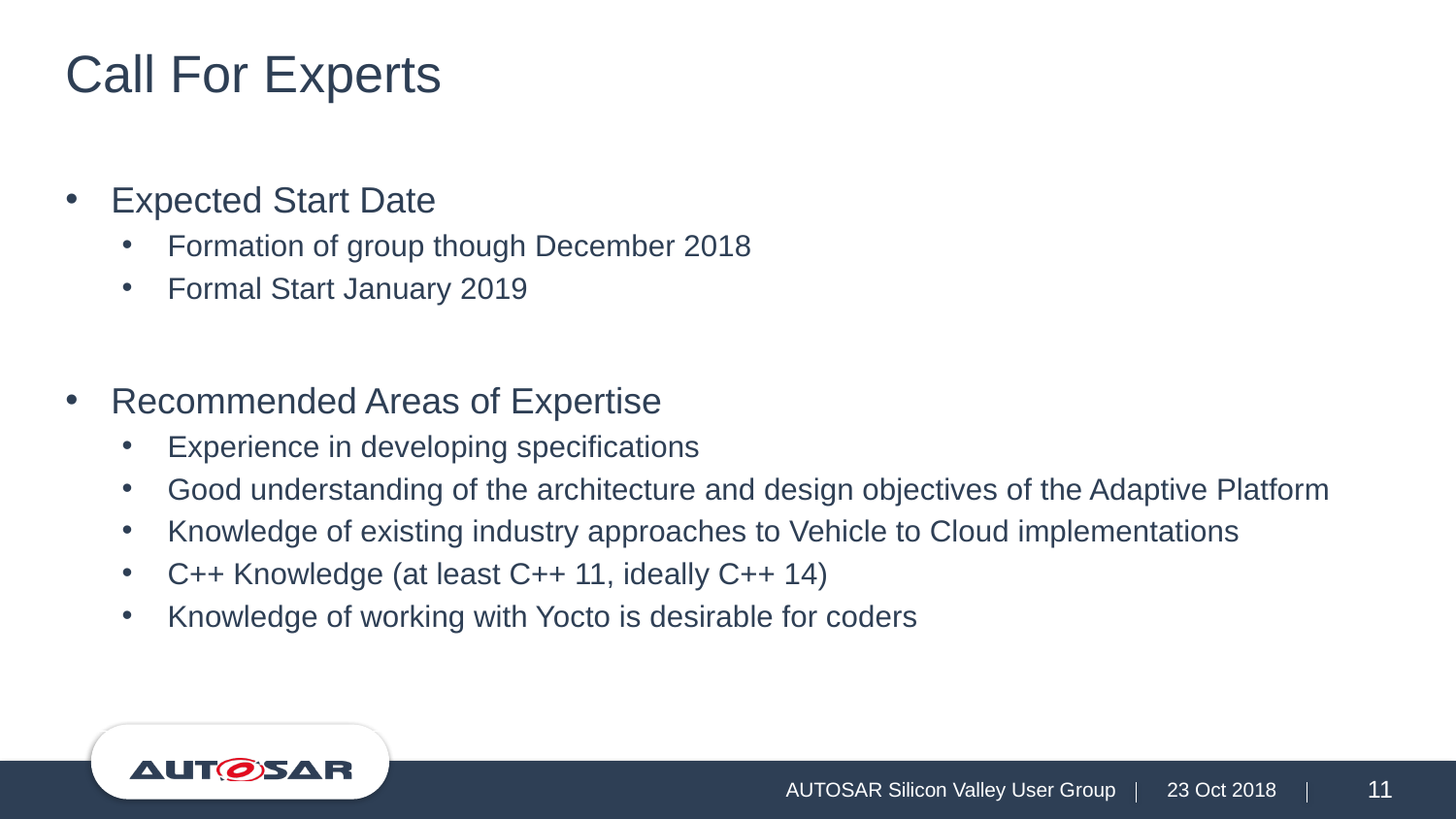

# Call For Experts
Expected Start Date
Formation of group though December 2018
Formal Start January 2019

Recommended Areas of Expertise
Experience in developing specifications
Good understanding of the architecture and design objectives of the Adaptive Platform
Knowledge of existing industry approaches to Vehicle to Cloud implementations
C++ Knowledge (at least C++ 11, ideally C++ 14)
Knowledge of working with Yocto is desirable for coders

AUTOSAR Silicon Valley User Group
23 Oct 2018
11